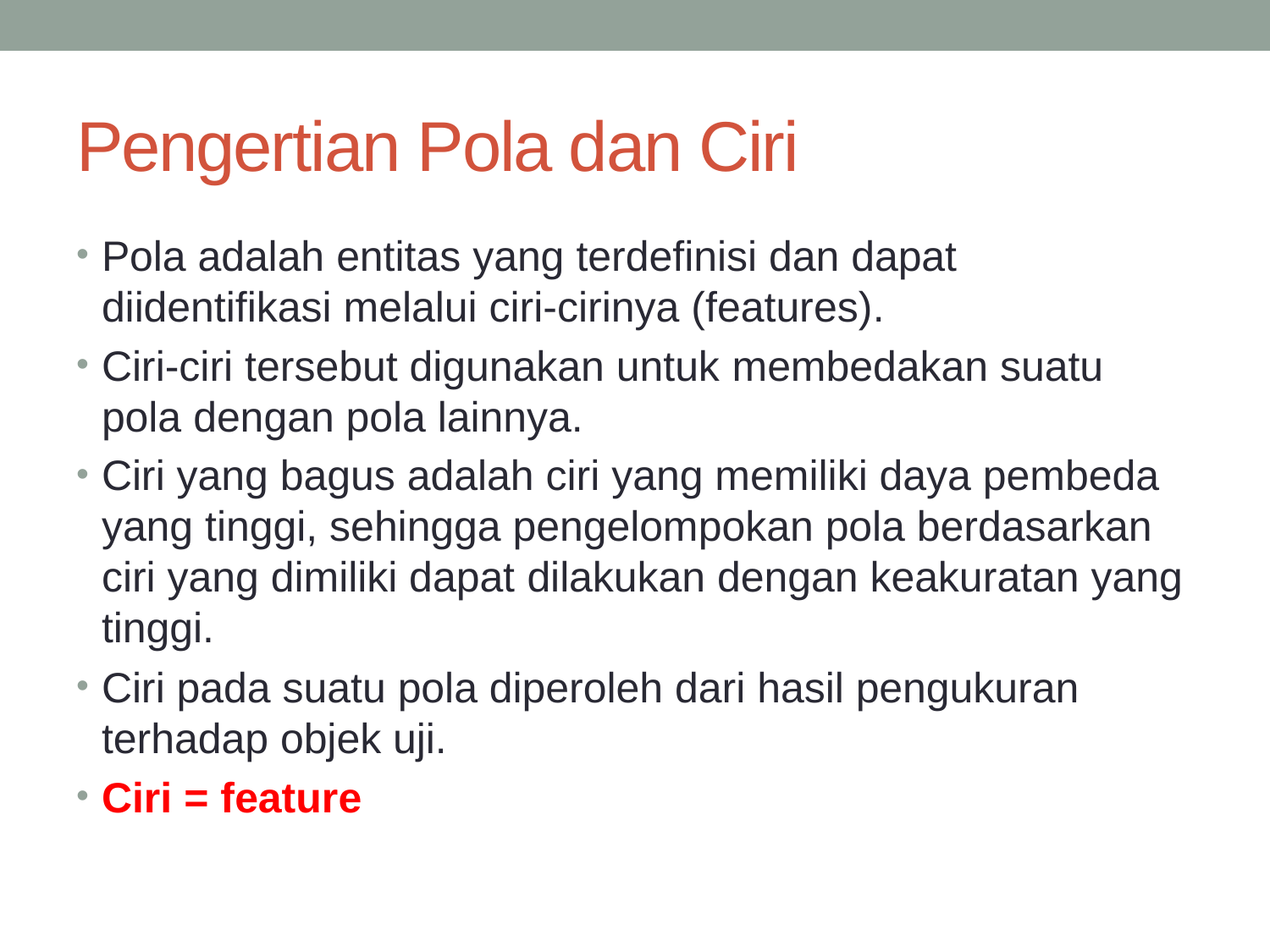

# Pengertian Pola dan Ciri
Pola adalah entitas yang terdefinisi dan dapat diidentifikasi melalui ciri-cirinya (features).
Ciri-ciri tersebut digunakan untuk membedakan suatu pola dengan pola lainnya.
Ciri yang bagus adalah ciri yang memiliki daya pembeda yang tinggi, sehingga pengelompokan pola berdasarkan ciri yang dimiliki dapat dilakukan dengan keakuratan yang tinggi.
Ciri pada suatu pola diperoleh dari hasil pengukuran terhadap objek uji.
Ciri = feature